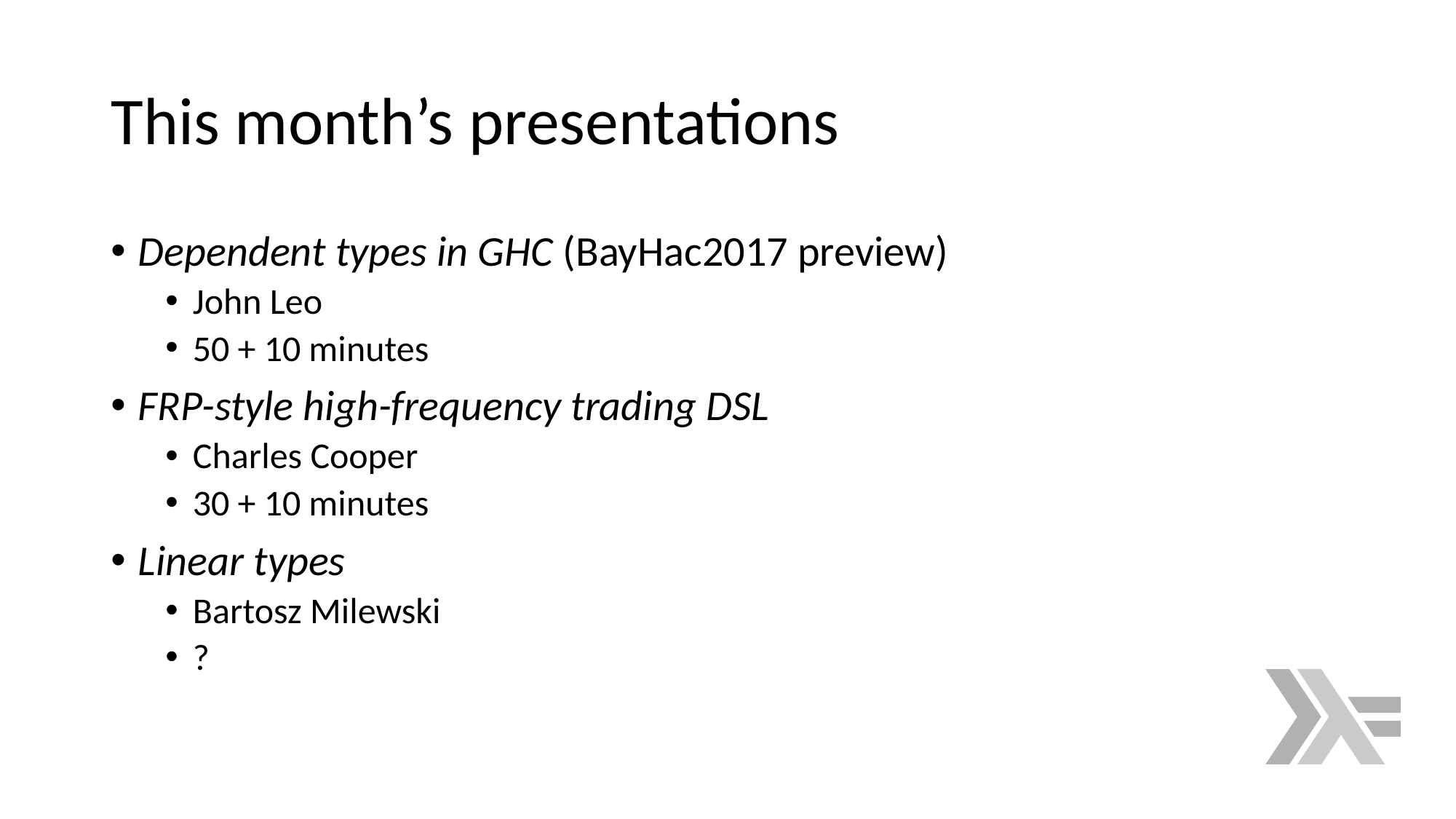

# This month’s presentations
Dependent types in GHC (BayHac2017 preview)
John Leo
50 + 10 minutes
FRP-style high-frequency trading DSL
Charles Cooper
30 + 10 minutes
Linear types
Bartosz Milewski
?